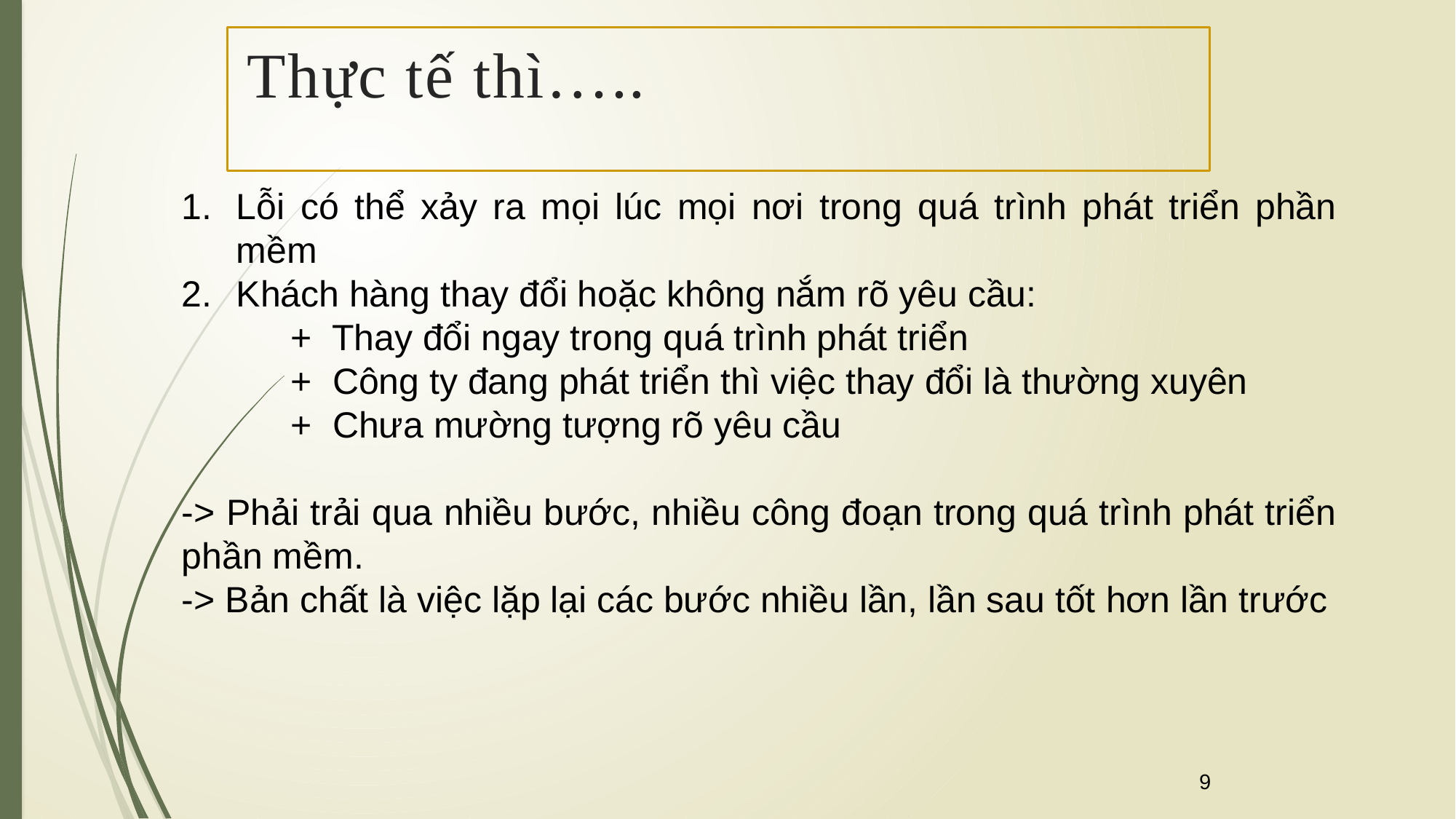

# Thực tế thì…..
Lỗi có thể xảy ra mọi lúc mọi nơi trong quá trình phát triển phần mềm
Khách hàng thay đổi hoặc không nắm rõ yêu cầu:
	+  Thay đổi ngay trong quá trình phát triển
	+  Công ty đang phát triển thì việc thay đổi là thường xuyên
	+  Chưa mường tượng rõ yêu cầu

-> Phải trải qua nhiều bước, nhiều công đoạn trong quá trình phát triển phần mềm.
-> Bản chất là việc lặp lại các bước nhiều lần, lần sau tốt hơn lần trước

9